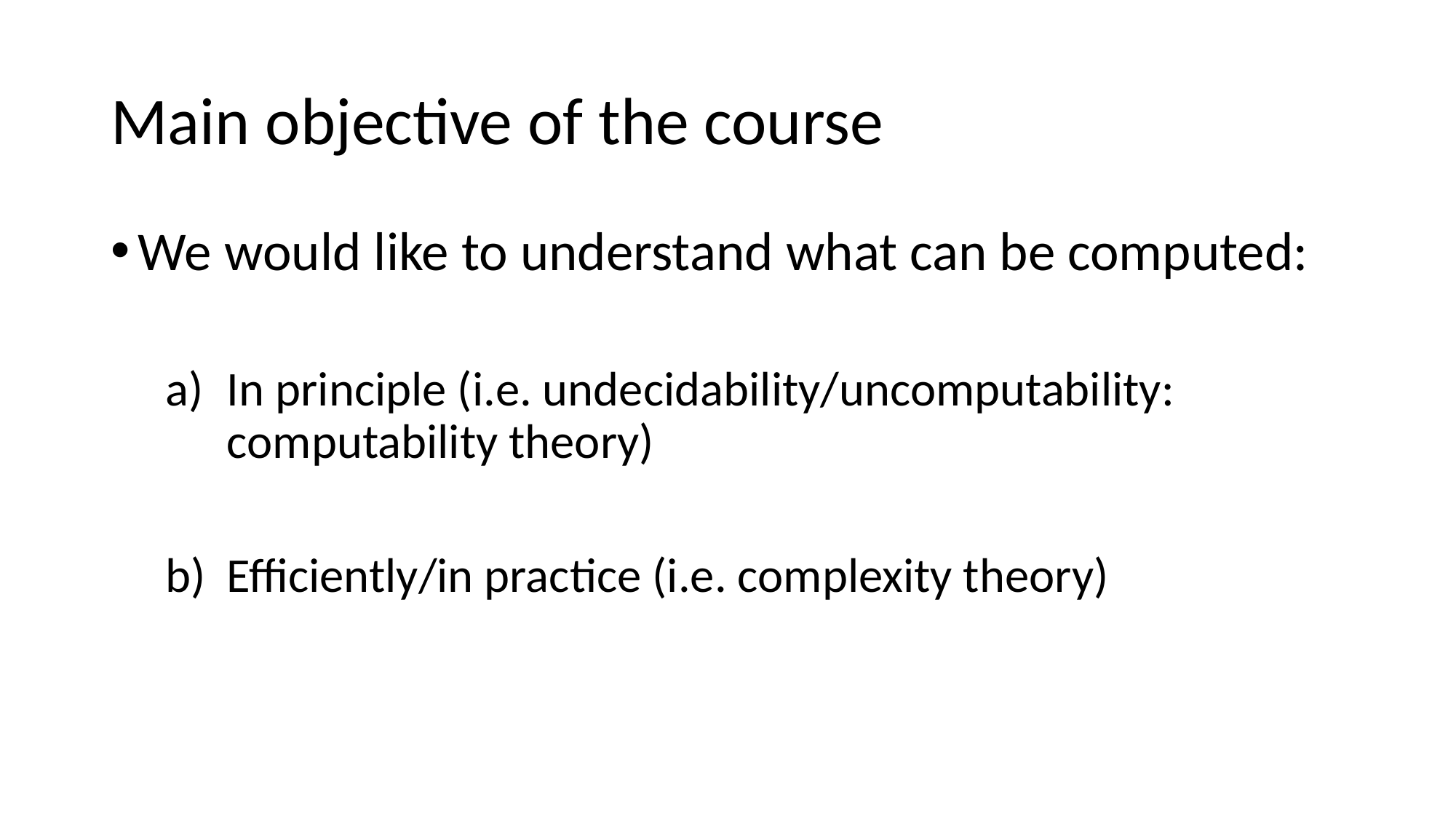

# Main objective of the course
We would like to understand what can be computed:

In principle (i.e. undecidability/uncomputability: computability theory)

Efficiently/in practice (i.e. complexity theory)